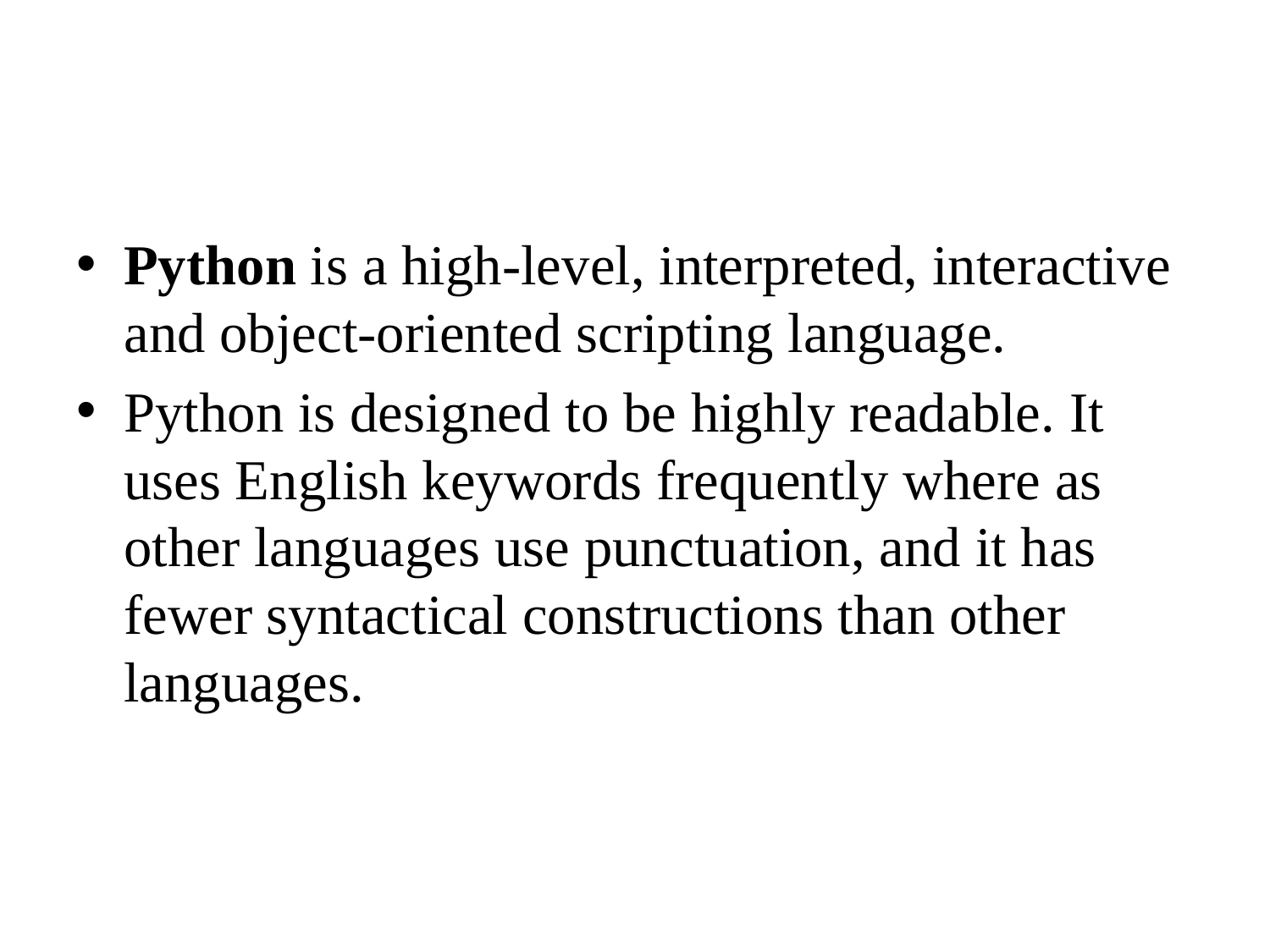

Python is a high-level, interpreted, interactive and object-oriented scripting language.
Python is designed to be highly readable. It uses English keywords frequently where as other languages use punctuation, and it has fewer syntactical constructions than other languages.